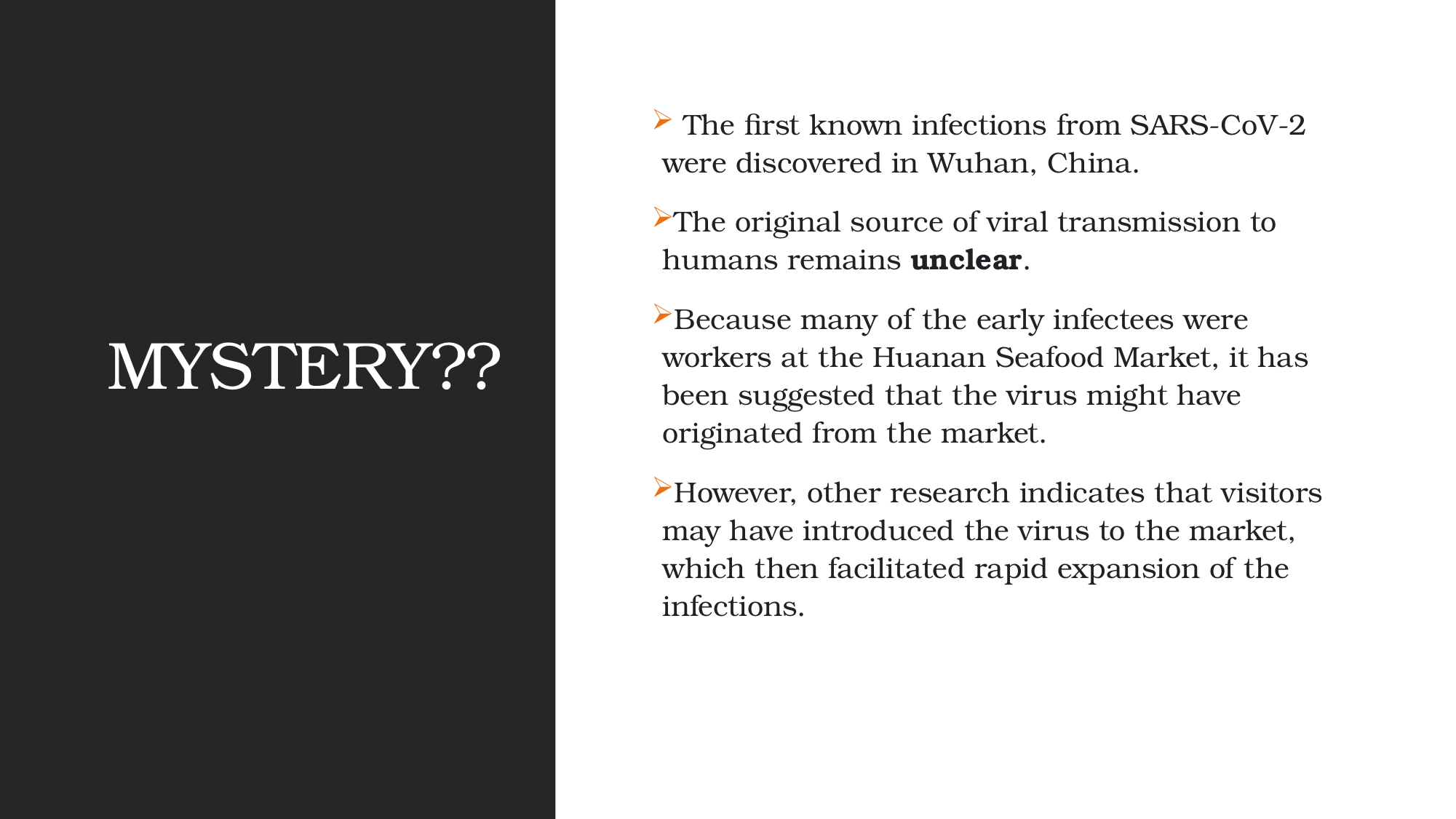

The first known infections from SARS‑CoV‑2 were discovered in Wuhan, China.
The original source of viral transmission to humans remains unclear.
Because many of the early infectees were workers at the Huanan Seafood Market, it has been suggested that the virus might have originated from the market.
However, other research indicates that visitors may have introduced the virus to the market, which then facilitated rapid expansion of the infections.
# MYSTERY??